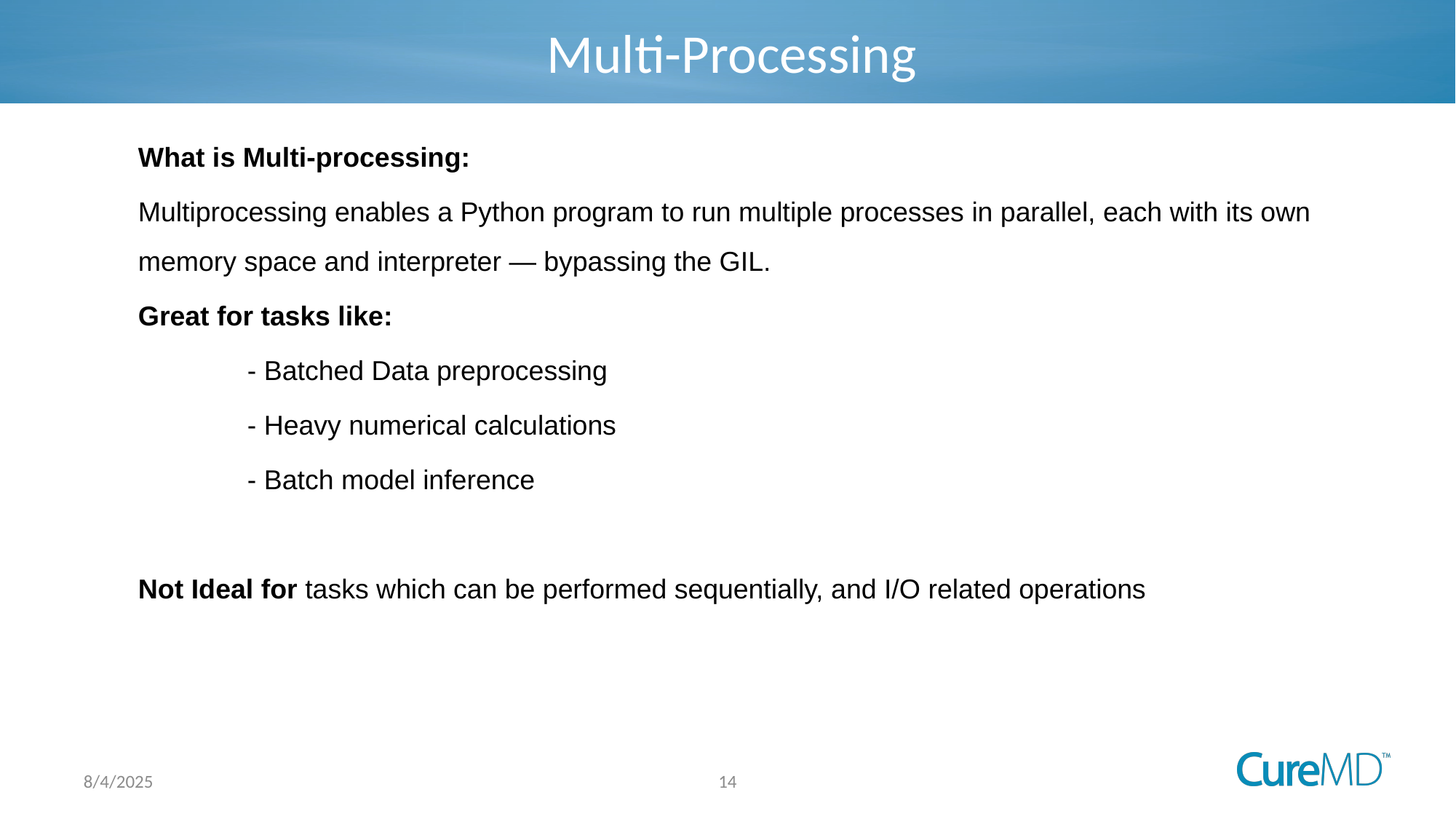

# Multi-Processing
What is Multi-processing:
Multiprocessing enables a Python program to run multiple processes in parallel, each with its own memory space and interpreter — bypassing the GIL.
Great for tasks like:
	- Batched Data preprocessing
	- Heavy numerical calculations
	- Batch model inference

Not Ideal for tasks which can be performed sequentially, and I/O related operations
14
8/4/2025